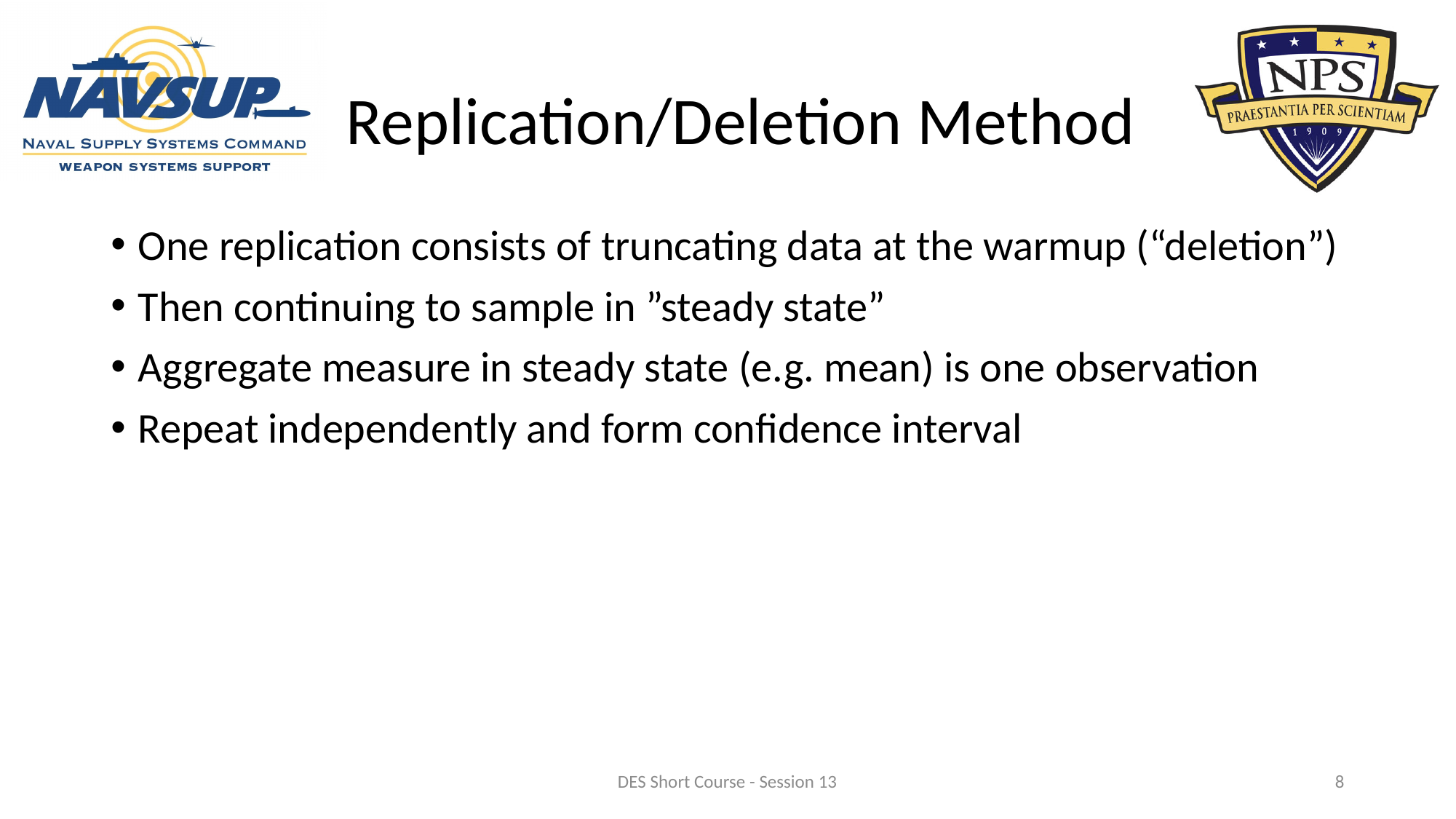

# Replication/Deletion Method
One replication consists of truncating data at the warmup (“deletion”)
Then continuing to sample in ”steady state”
Aggregate measure in steady state (e.g. mean) is one observation
Repeat independently and form confidence interval
DES Short Course - Session 13
8